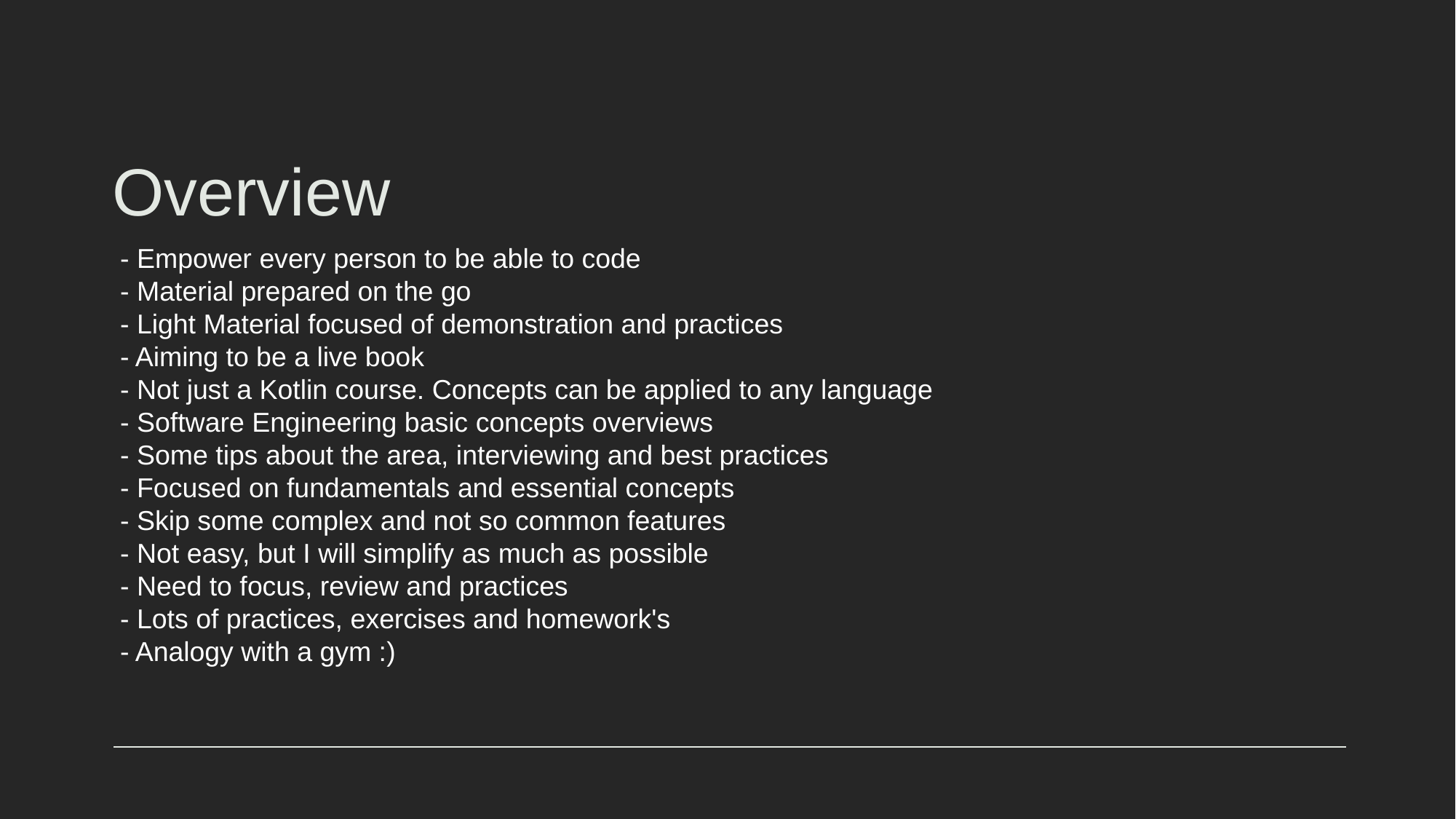

# Overview
 - Empower every person to be able to code
 - Material prepared on the go
 - Light Material focused of demonstration and practices
 - Aiming to be a live book
 - Not just a Kotlin course. Concepts can be applied to any language
 - Software Engineering basic concepts overviews
 - Some tips about the area, interviewing and best practices
 - Focused on fundamentals and essential concepts
 - Skip some complex and not so common features
 - Not easy, but I will simplify as much as possible
 - Need to focus, review and practices
 - Lots of practices, exercises and homework's
 - Analogy with a gym :)